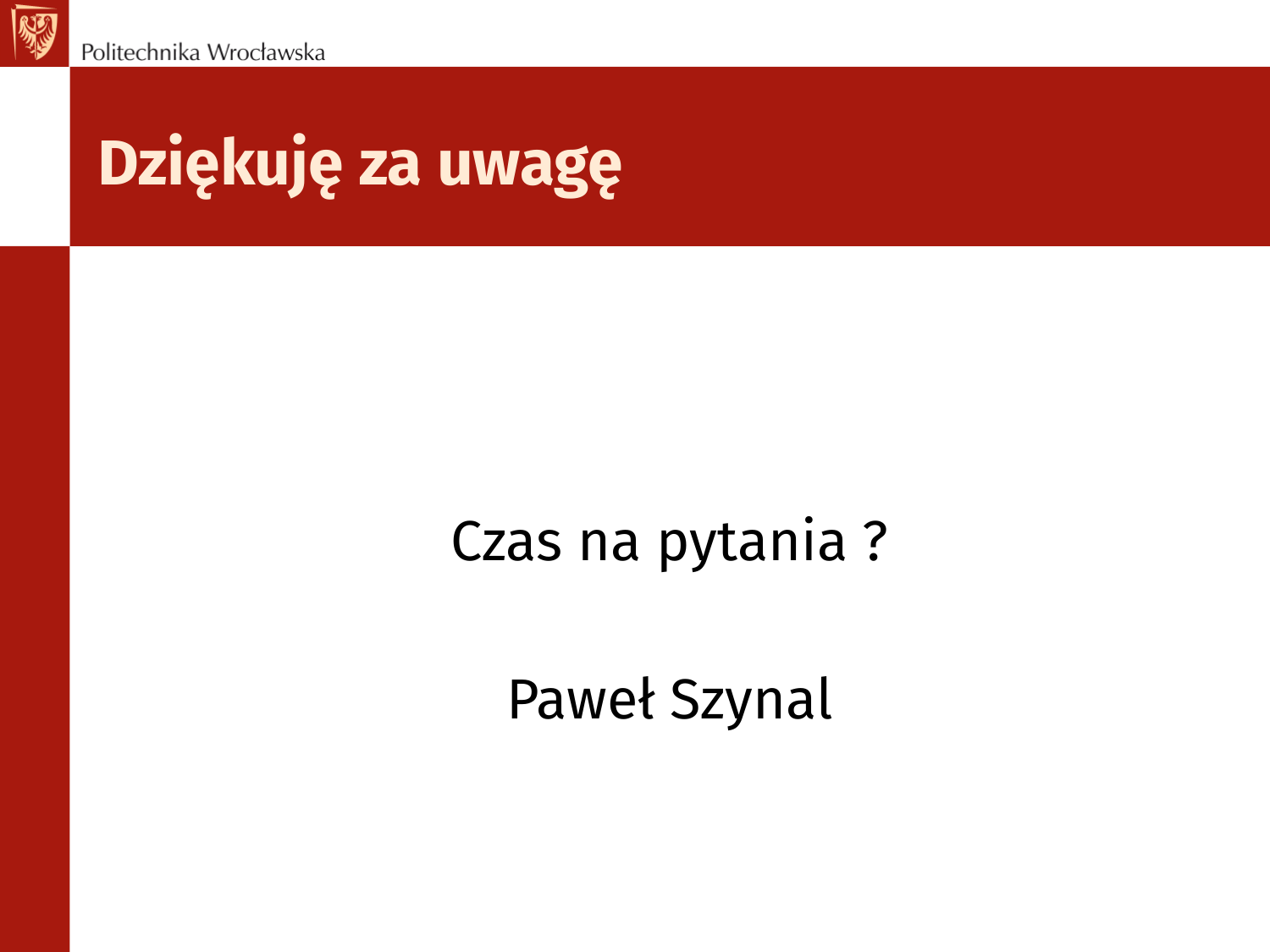

# Dziękuję za uwagę

Czas na pytania ?

Paweł Szynal